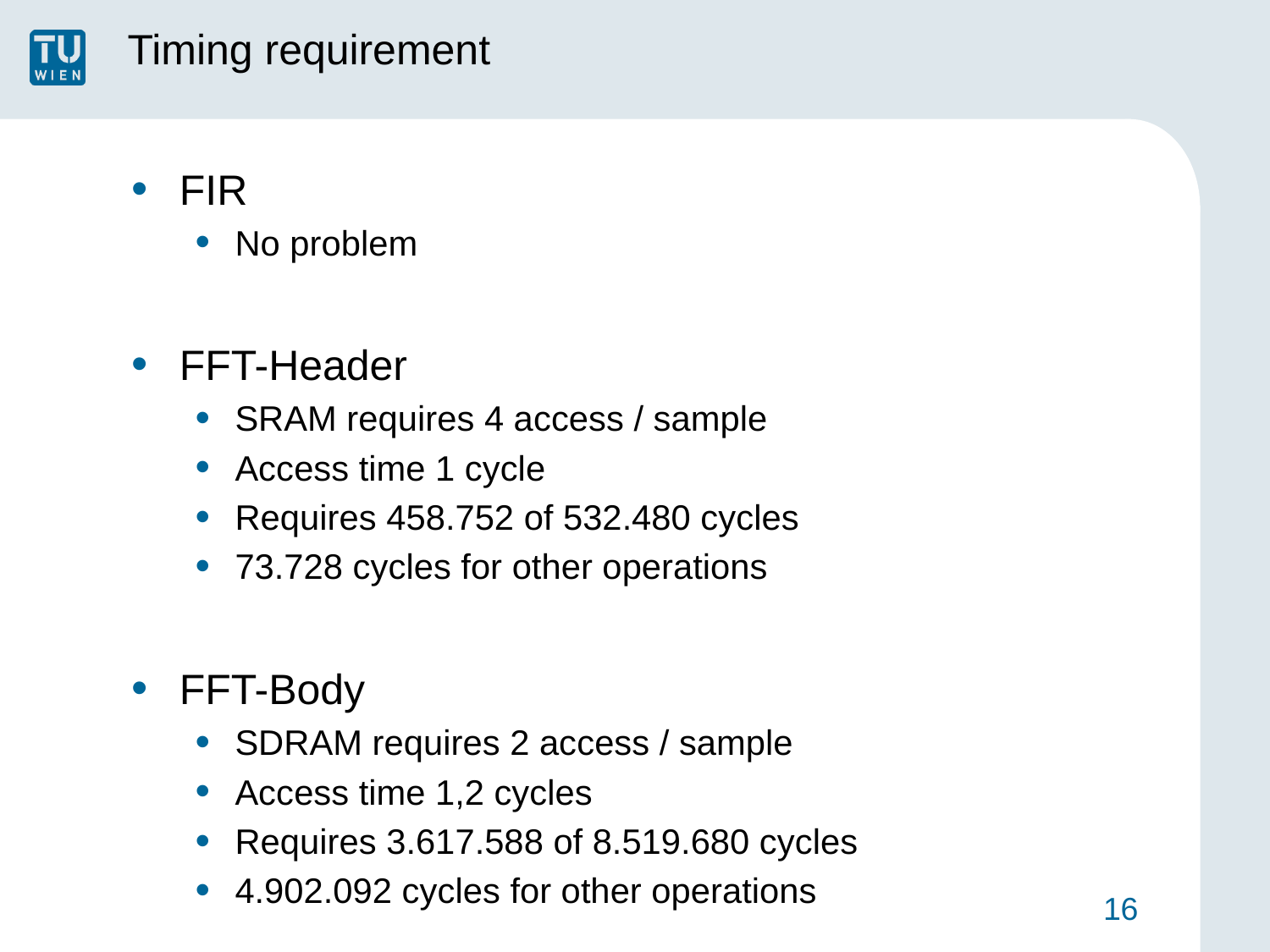

# Timing requirement
FIR
No problem

FFT-Header
SRAM requires 4 access / sample
Access time 1 cycle
Requires 458.752 of 532.480 cycles
73.728 cycles for other operations

FFT-Body
SDRAM requires 2 access / sample
Access time 1,2 cycles
Requires 3.617.588 of 8.519.680 cycles
4.902.092 cycles for other operations